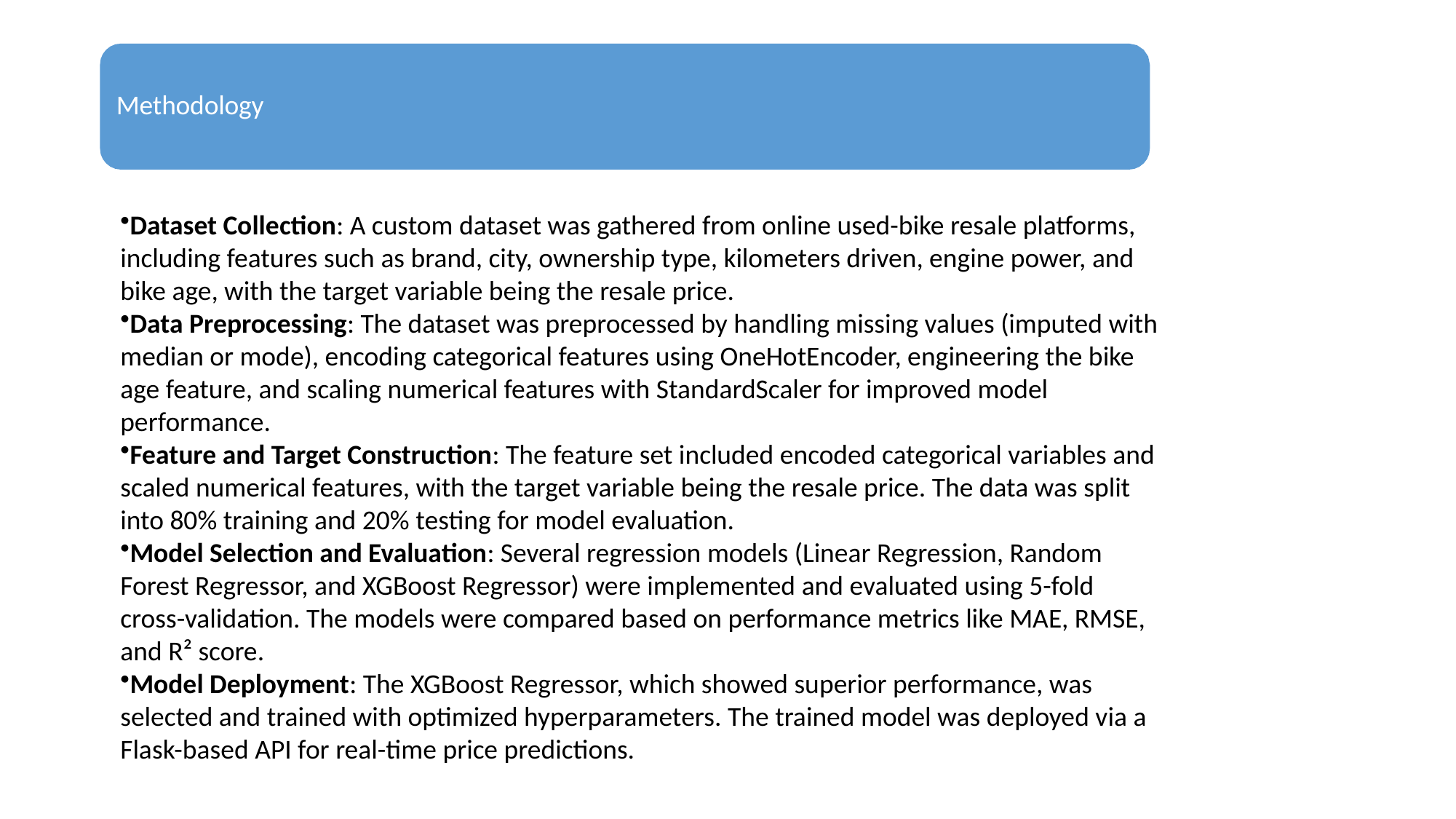

Methodology
Dataset Collection: A custom dataset was gathered from online used-bike resale platforms, including features such as brand, city, ownership type, kilometers driven, engine power, and bike age, with the target variable being the resale price.
Data Preprocessing: The dataset was preprocessed by handling missing values (imputed with median or mode), encoding categorical features using OneHotEncoder, engineering the bike age feature, and scaling numerical features with StandardScaler for improved model performance.
Feature and Target Construction: The feature set included encoded categorical variables and scaled numerical features, with the target variable being the resale price. The data was split into 80% training and 20% testing for model evaluation.
Model Selection and Evaluation: Several regression models (Linear Regression, Random Forest Regressor, and XGBoost Regressor) were implemented and evaluated using 5-fold cross-validation. The models were compared based on performance metrics like MAE, RMSE, and R² score.
Model Deployment: The XGBoost Regressor, which showed superior performance, was selected and trained with optimized hyperparameters. The trained model was deployed via a Flask-based API for real-time price predictions.